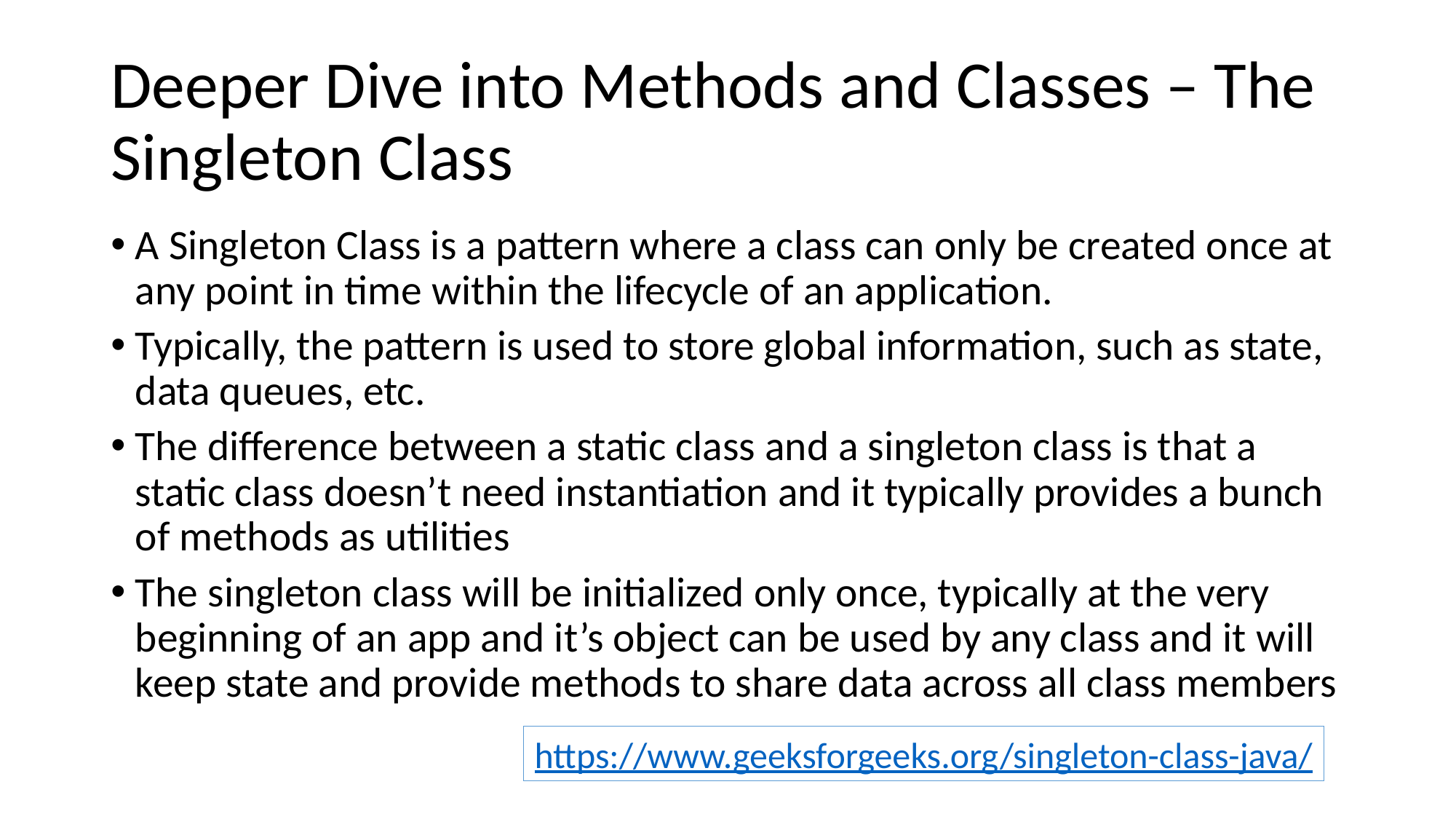

# Deeper Dive into Methods and Classes – The Singleton Class
A Singleton Class is a pattern where a class can only be created once at any point in time within the lifecycle of an application.
Typically, the pattern is used to store global information, such as state, data queues, etc.
The difference between a static class and a singleton class is that a static class doesn’t need instantiation and it typically provides a bunch of methods as utilities
The singleton class will be initialized only once, typically at the very beginning of an app and it’s object can be used by any class and it will keep state and provide methods to share data across all class members

https://www.geeksforgeeks.org/singleton-class-java/